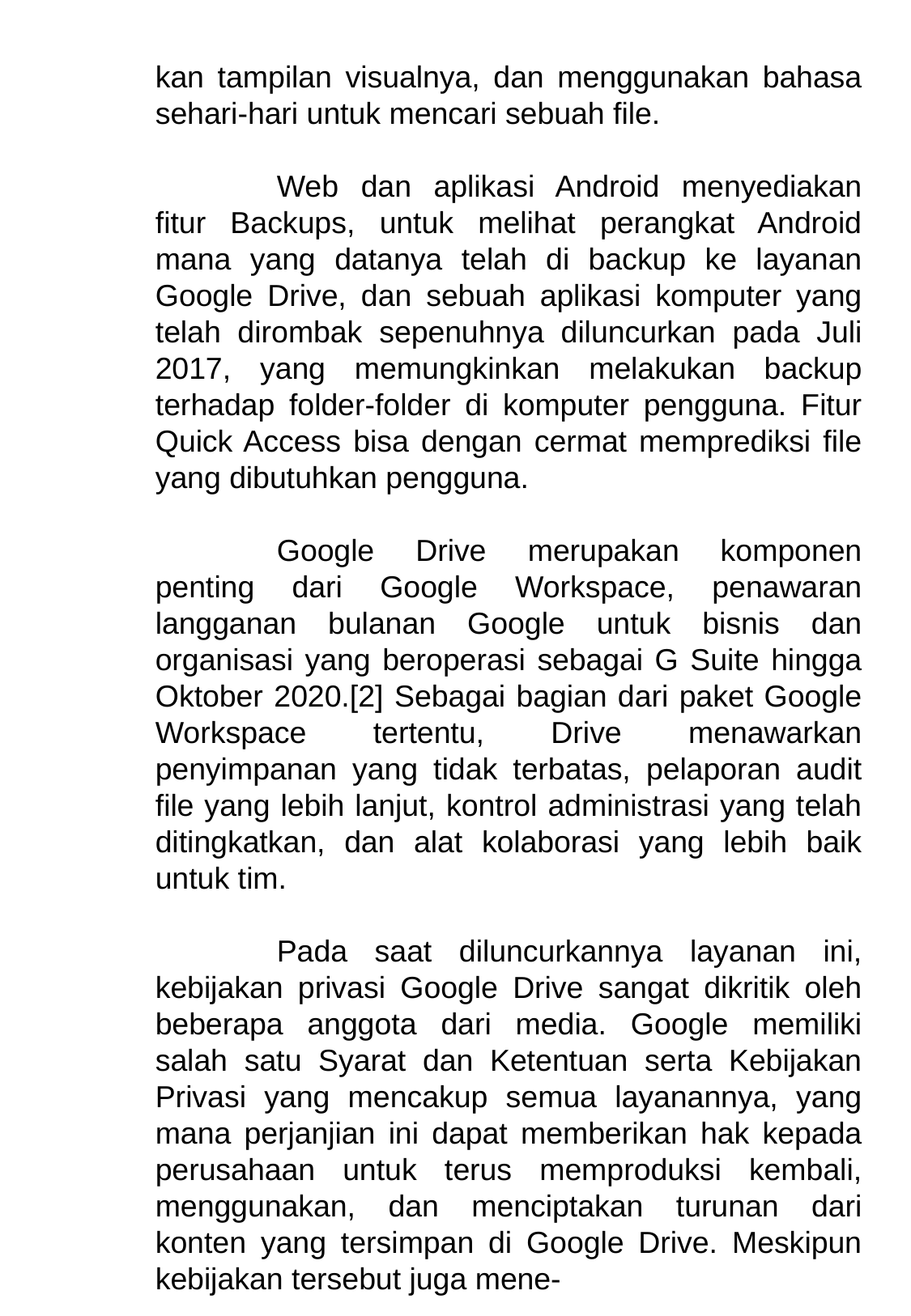

kan tampilan visualnya, dan menggunakan bahasa sehari-hari untuk mencari sebuah file.

	Web dan aplikasi Android menyediakan fitur Backups, untuk melihat perangkat Android mana yang datanya telah di backup ke layanan Google Drive, dan sebuah aplikasi komputer yang telah dirombak sepenuhnya diluncurkan pada Juli 2017, yang memungkinkan melakukan backup terhadap folder-folder di komputer pengguna. Fitur Quick Access bisa dengan cermat memprediksi file yang dibutuhkan pengguna.

	Google Drive merupakan komponen penting dari Google Workspace, penawaran langganan bulanan Google untuk bisnis dan organisasi yang beroperasi sebagai G Suite hingga Oktober 2020.[2] Sebagai bagian dari paket Google Workspace tertentu, Drive menawarkan penyimpanan yang tidak terbatas, pelaporan audit file yang lebih lanjut, kontrol administrasi yang telah ditingkatkan, dan alat kolaborasi yang lebih baik untuk tim.

	Pada saat diluncurkannya layanan ini, kebijakan privasi Google Drive sangat dikritik oleh beberapa anggota dari media. Google memiliki salah satu Syarat dan Ketentuan serta Kebijakan Privasi yang mencakup semua layanannya, yang mana perjanjian ini dapat memberikan hak kepada perusahaan untuk terus memproduksi kembali, menggunakan, dan menciptakan turunan dari konten yang tersimpan di Google Drive. Meskipun kebijakan tersebut juga mene-